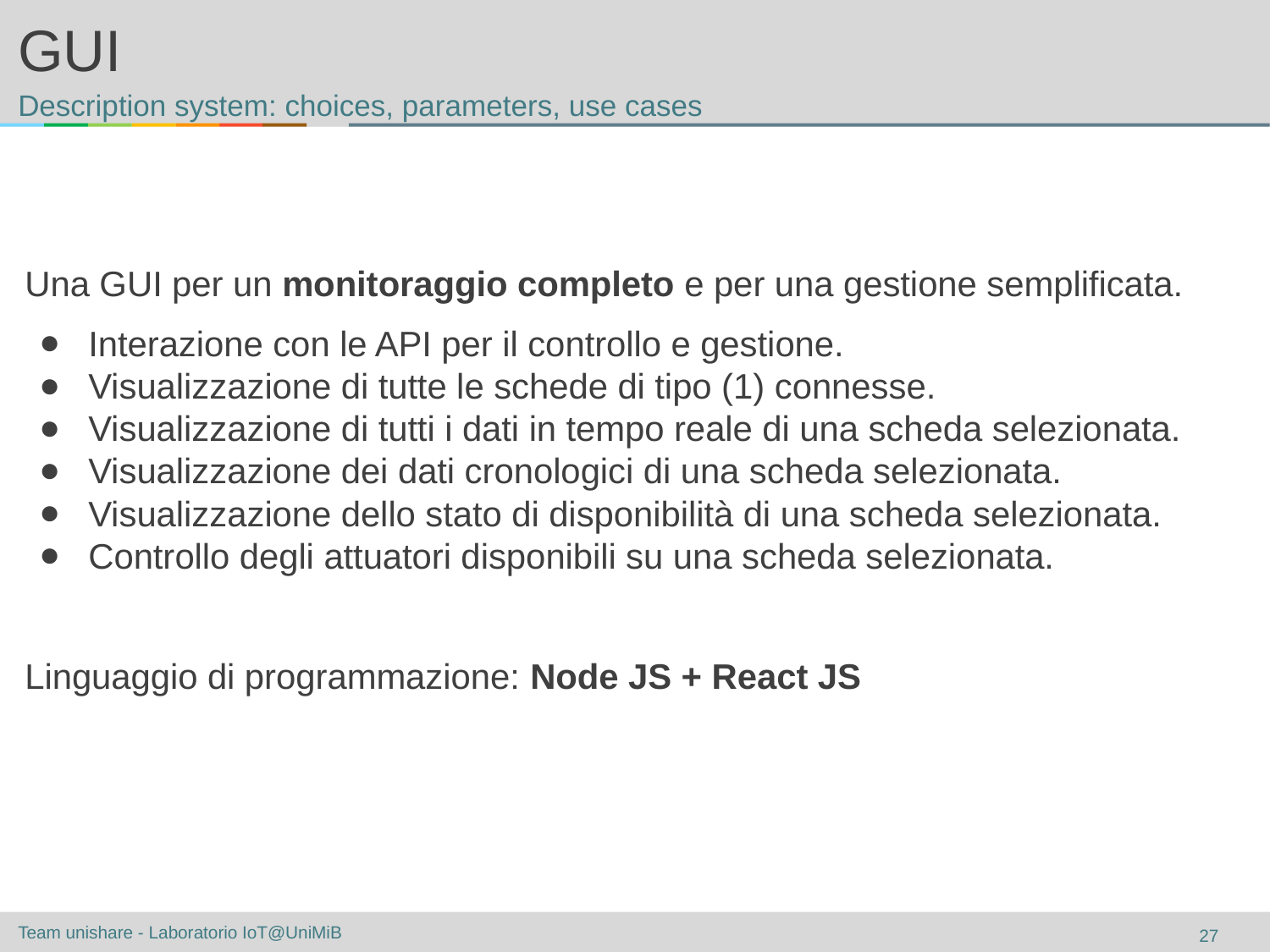

# GUI
Description system: choices, parameters, use cases
Una GUI per un monitoraggio completo e per una gestione semplificata.
Interazione con le API per il controllo e gestione.
Visualizzazione di tutte le schede di tipo (1) connesse.
Visualizzazione di tutti i dati in tempo reale di una scheda selezionata.
Visualizzazione dei dati cronologici di una scheda selezionata.
Visualizzazione dello stato di disponibilità di una scheda selezionata.
Controllo degli attuatori disponibili su una scheda selezionata.

Linguaggio di programmazione: Node JS + React JS

27
Team unishare - Laboratorio IoT@UniMiB